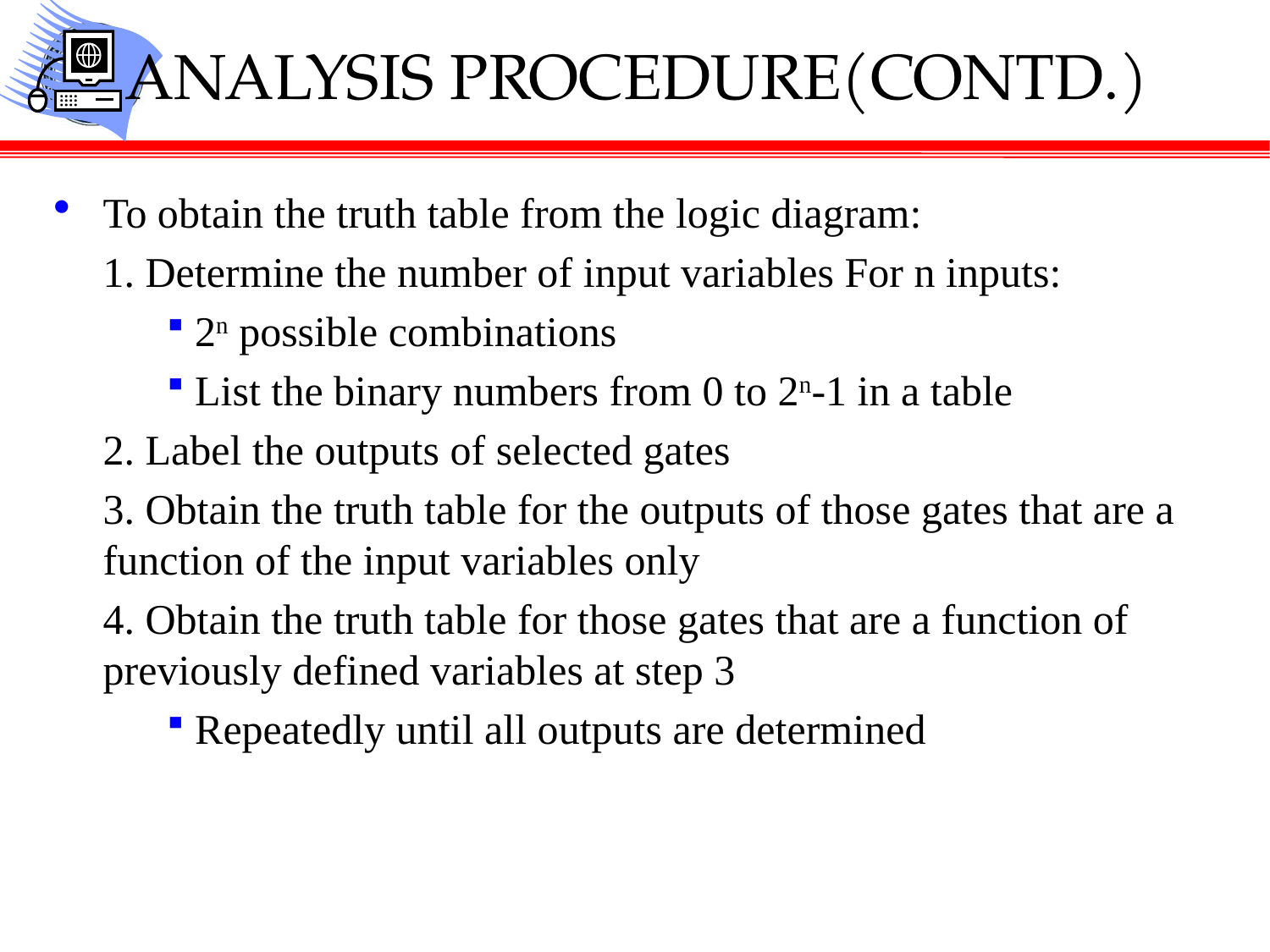

# ANALYSIS PROCEDURE(CONTD.)
To obtain the truth table from the logic diagram:
	1. Determine the number of input variables For n inputs:
 2n possible combinations
 List the binary numbers from 0 to 2n-1 in a table
	2. Label the outputs of selected gates
	3. Obtain the truth table for the outputs of those gates that are a function of the input variables only
	4. Obtain the truth table for those gates that are a function of previously defined variables at step 3
 Repeatedly until all outputs are determined